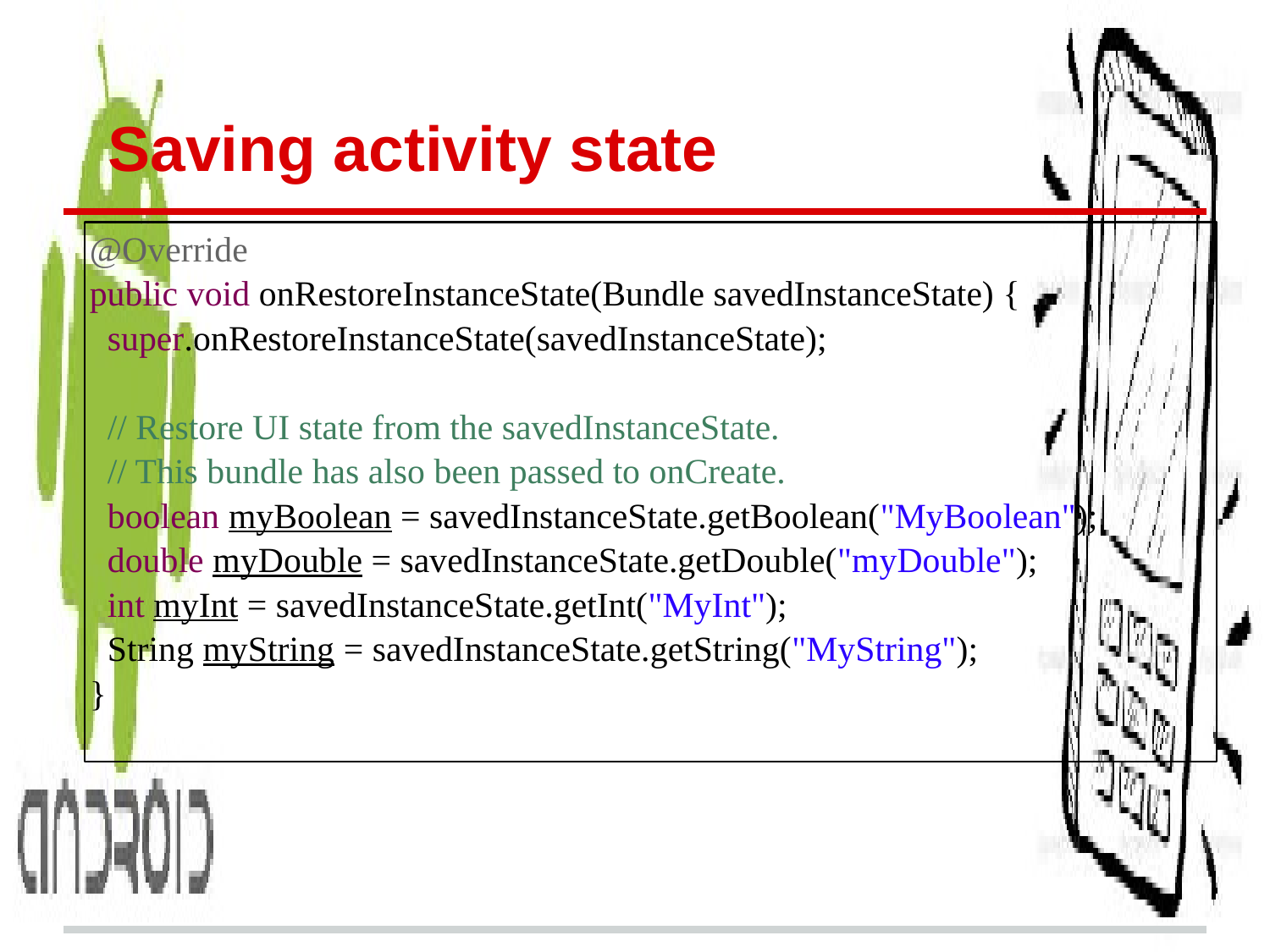

# Saving activity state
@Override
public void onRestoreInstanceState(Bundle savedInstanceState) {
  super.onRestoreInstanceState(savedInstanceState);

  // Restore UI state from the savedInstanceState.
  // This bundle has also been passed to onCreate.
  boolean myBoolean = savedInstanceState.getBoolean("MyBoolean");
  double myDouble = savedInstanceState.getDouble("myDouble");
  int myInt = savedInstanceState.getInt("MyInt");
  String myString = savedInstanceState.getString("MyString");
}